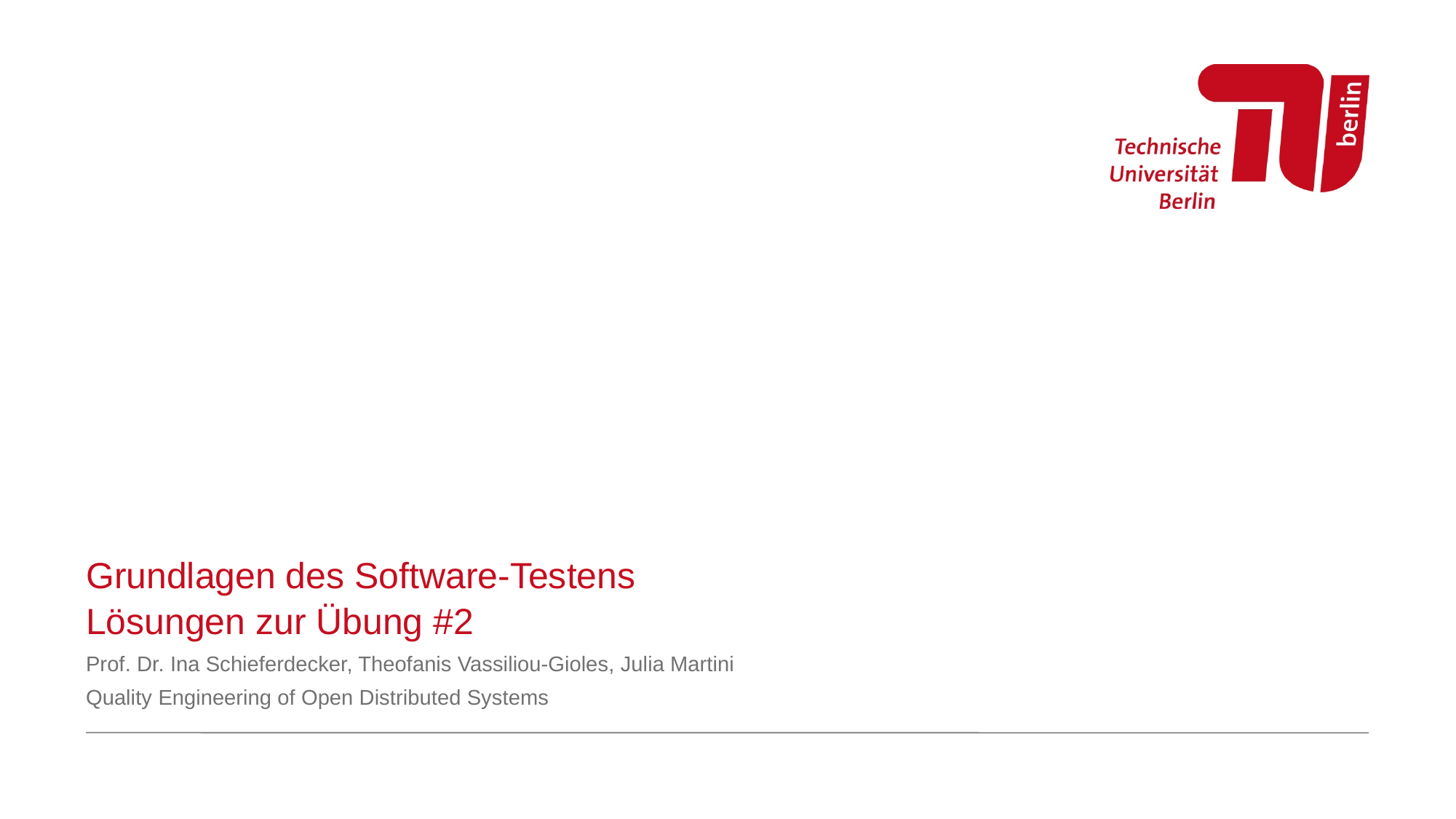

# Grundlagen des Software-Testens Lösungen zur Übung #2
Prof. Dr. Ina Schieferdecker, Theofanis Vassiliou-Gioles, Julia Martini
Quality Engineering of Open Distributed Systems